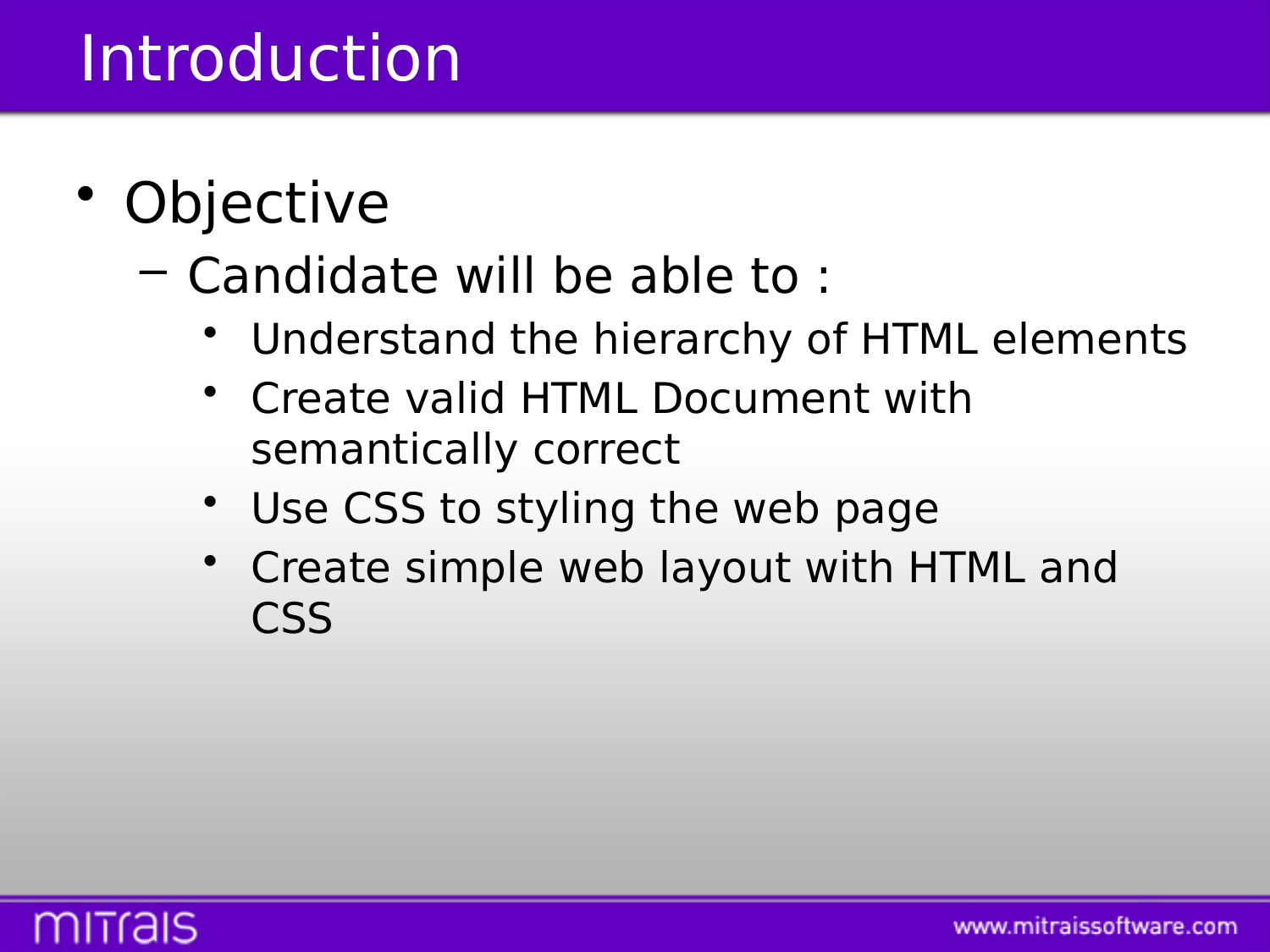

# Introduction
Objective
Candidate will be able to :
Understand the hierarchy of HTML elements
Create valid HTML Document with semantically correct
Use CSS to styling the web page
Create simple web layout with HTML and CSS